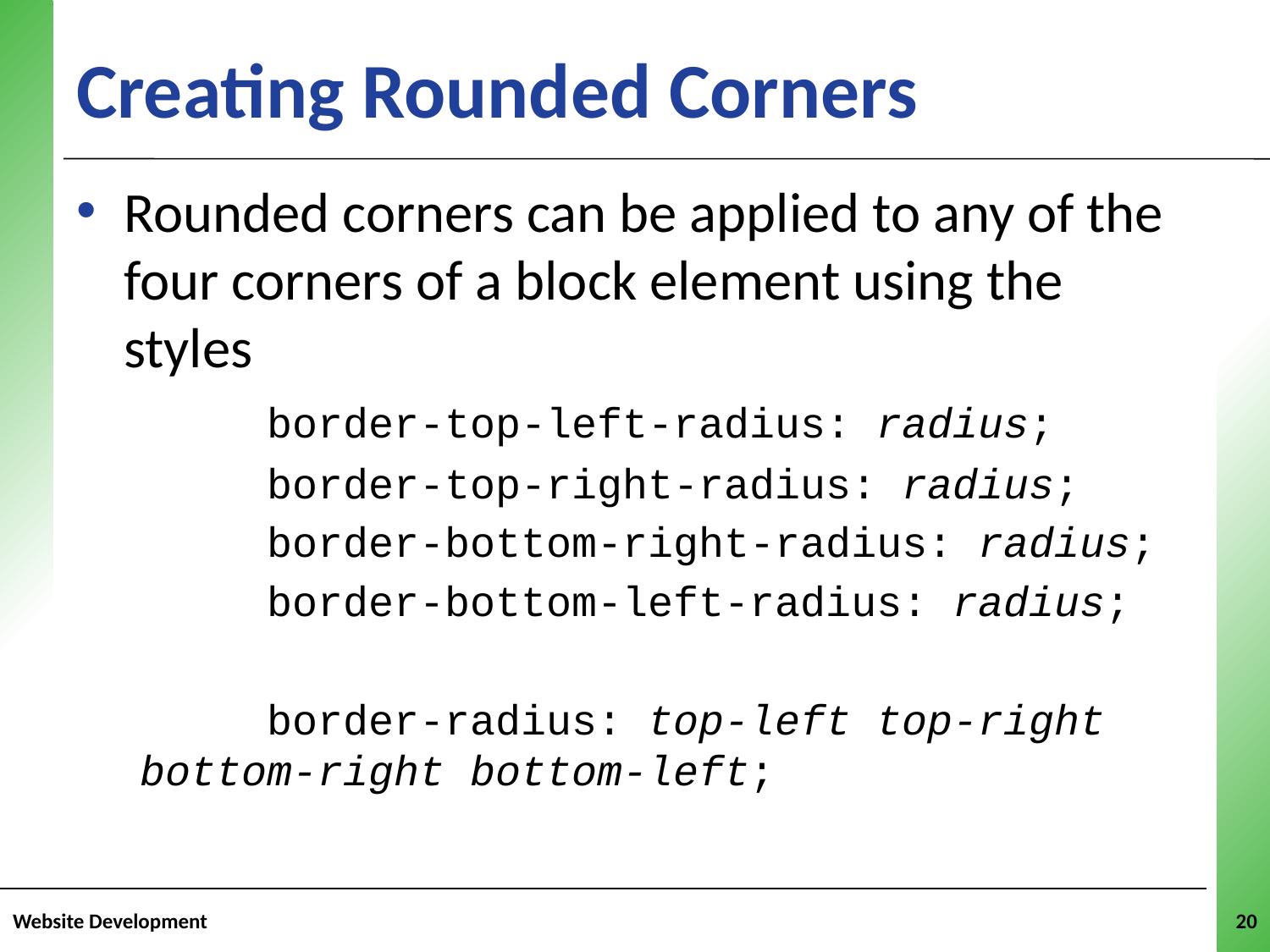

# Creating Rounded Corners
Rounded corners can be applied to any of the four corners of a block element using the styles
	border-top-left-radius: radius;
	border-top-right-radius: radius;
	border-bottom-right-radius: radius;
	border-bottom-left-radius: radius;

	border-radius: top-left top-right bottom-right bottom-left;
Website Development
20